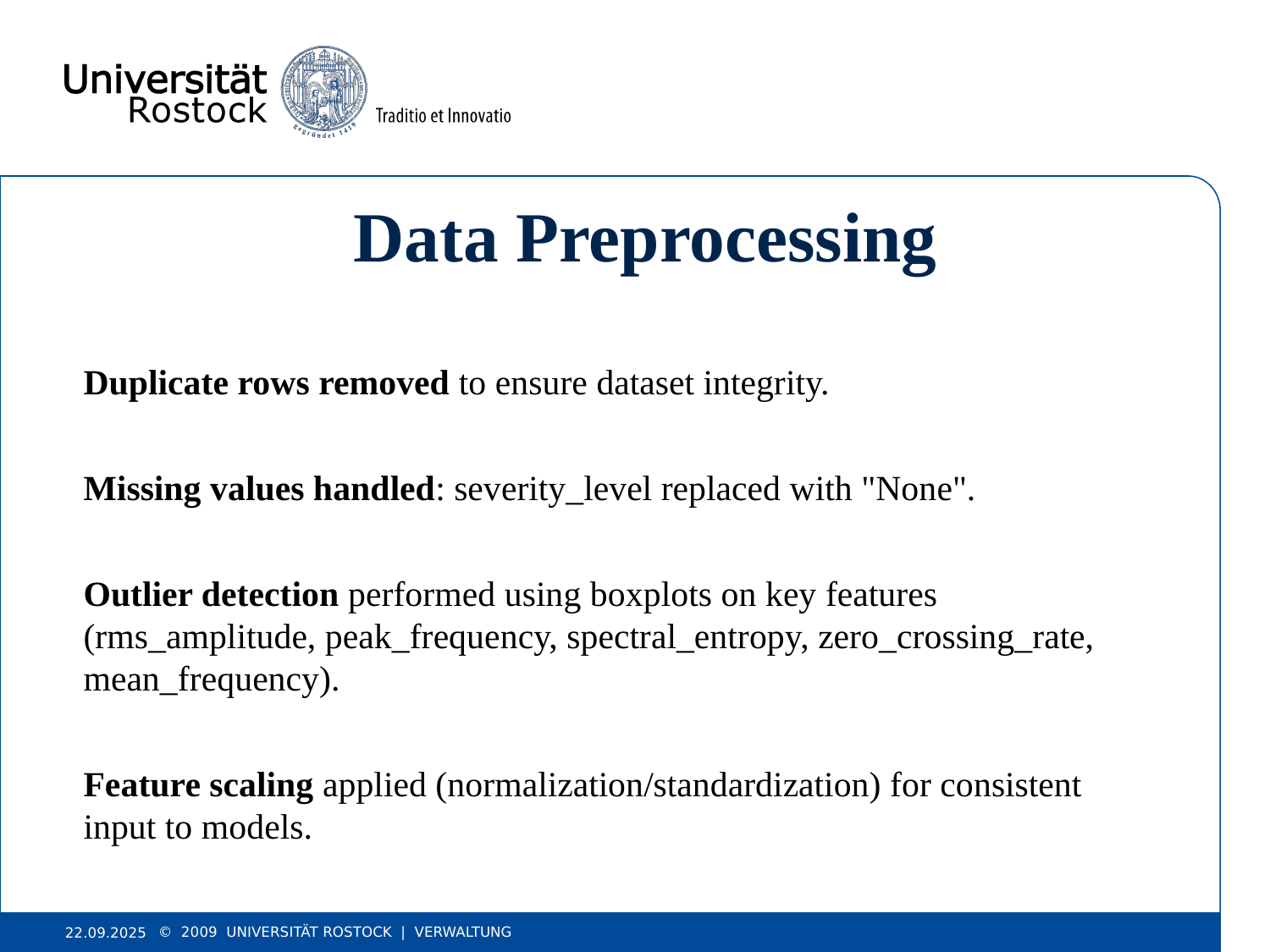

# Data Preprocessing
Duplicate rows removed to ensure dataset integrity.
Missing values handled: severity_level replaced with "None".
Outlier detection performed using boxplots on key features (rms_amplitude, peak_frequency, spectral_entropy, zero_crossing_rate, mean_frequency).
Feature scaling applied (normalization/standardization) for consistent input to models.

©  2009  UNIVERSITÄT ROSTOCK  |  VERWALTUNG
8
22.09.2025